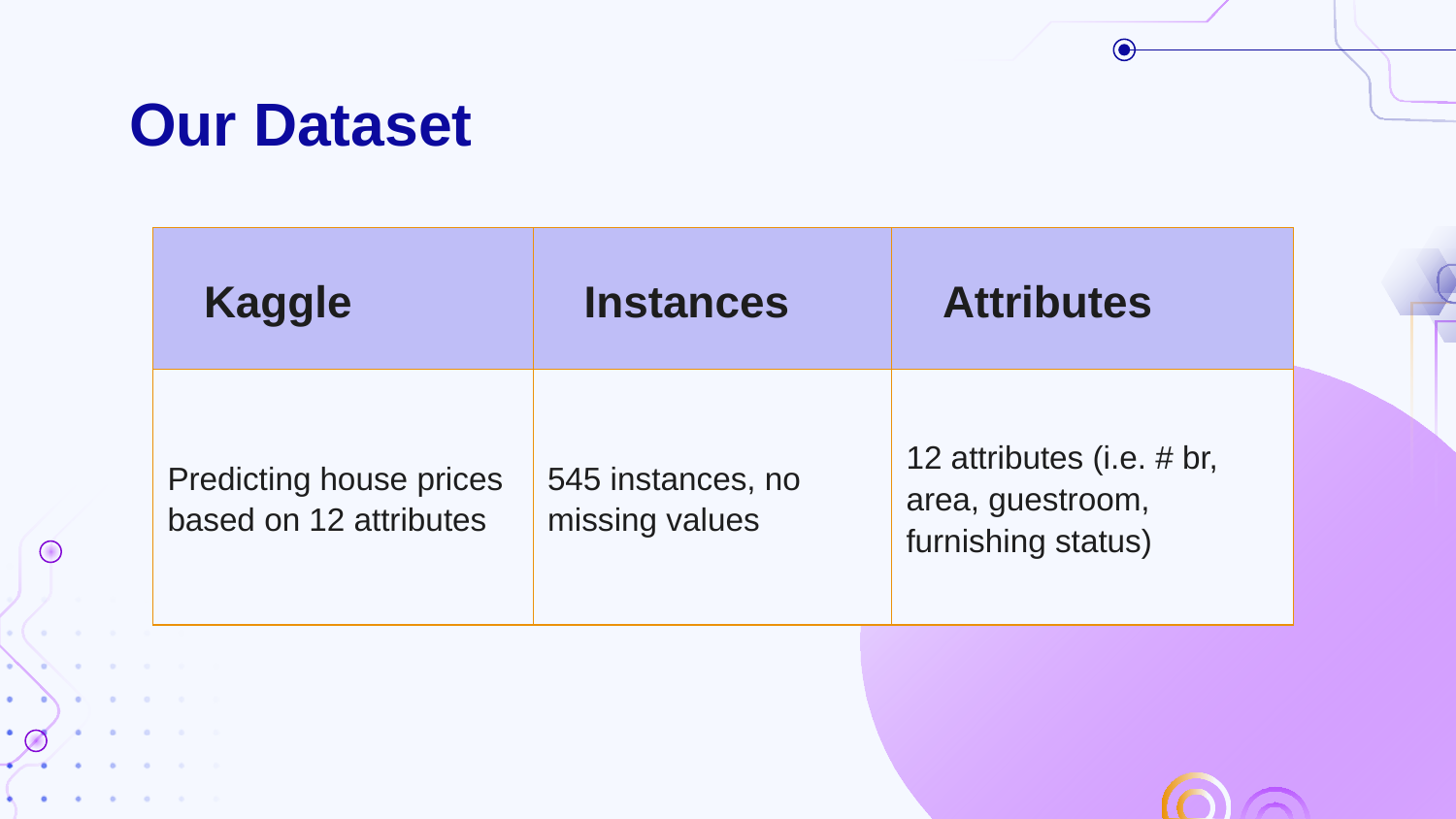

# Our Dataset
| Kaggle | Instances | Attributes |
| --- | --- | --- |
| Predicting house prices based on 12 attributes | 545 instances, no missing values | 12 attributes (i.e. # br, area, guestroom, furnishing status) |